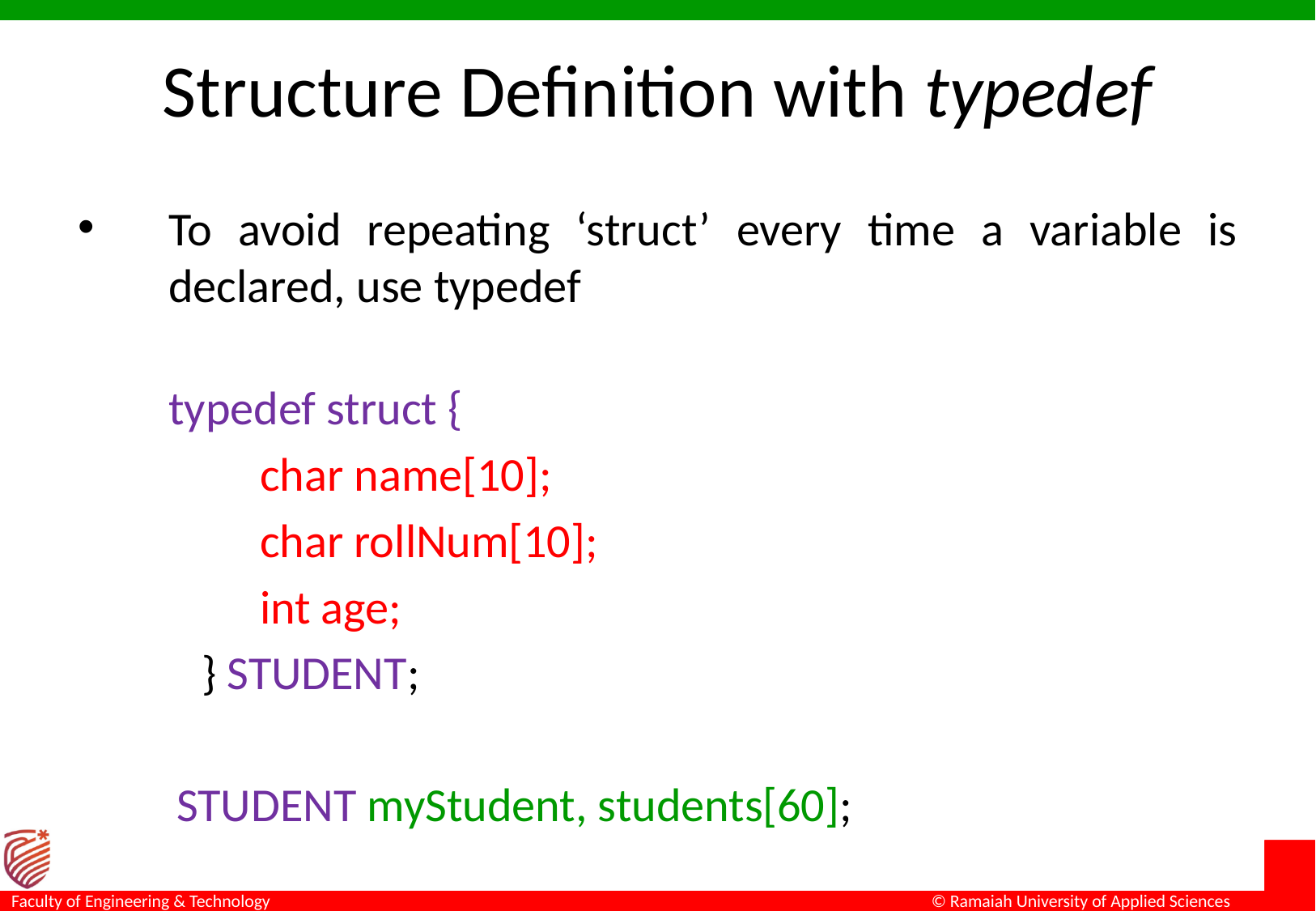

# Structure Definition with typedef
To avoid repeating ‘struct’ every time a variable is declared, use typedef

	typedef struct {
char name[10];
char rollNum[10];
int age;
 } STUDENT;

STUDENT myStudent, students[60];